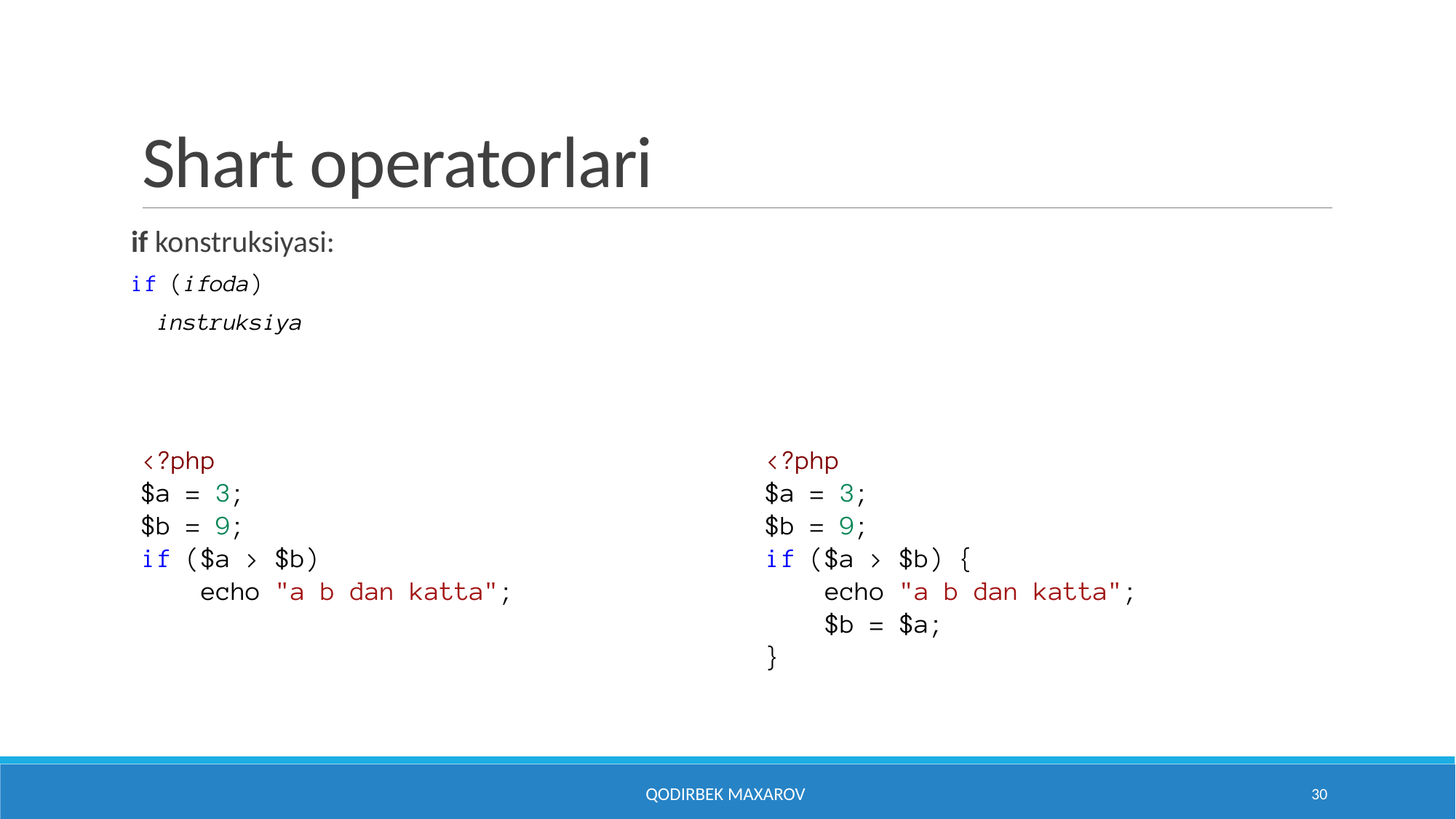

# Shart operatorlari
if konstruksiyasi:
if (ifoda)
  instruksiya
<?php
$a = 3;
$b = 9;
if ($a > $b)
    echo "a b dan katta";

<?php
$a = 3;
$b = 9;
if ($a > $b) {
    echo "a b dan katta";
    $b = $a;
}
Qodirbek Maxarov
30